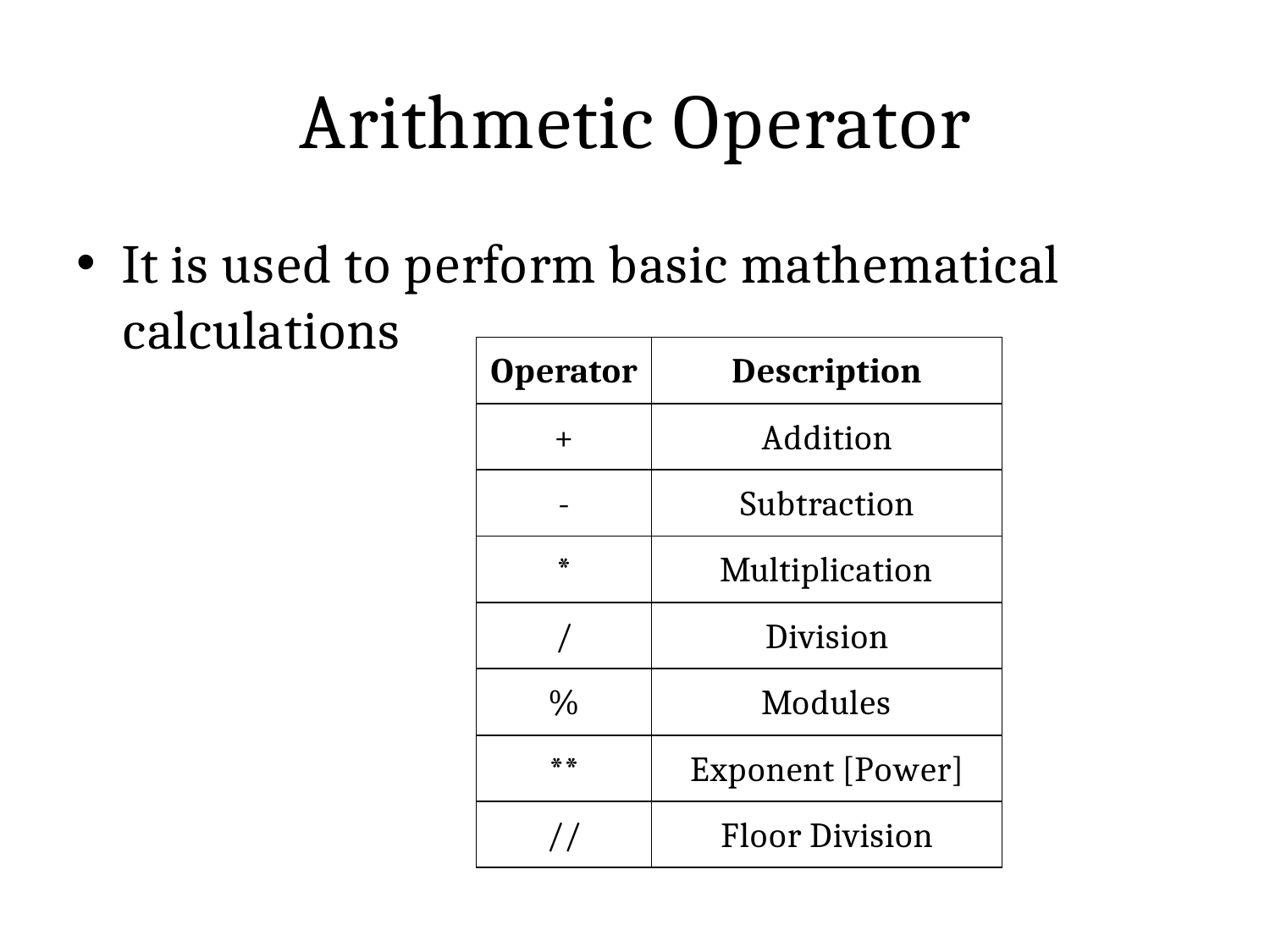

# Arithmetic Operator
It is used to perform basic mathematical calculations
| Operator | Description |
| --- | --- |
| + | Addition |
| - | Subtraction |
| \* | Multiplication |
| / | Division |
| % | Modules |
| \*\* | Exponent [Power] |
| // | Floor Division |